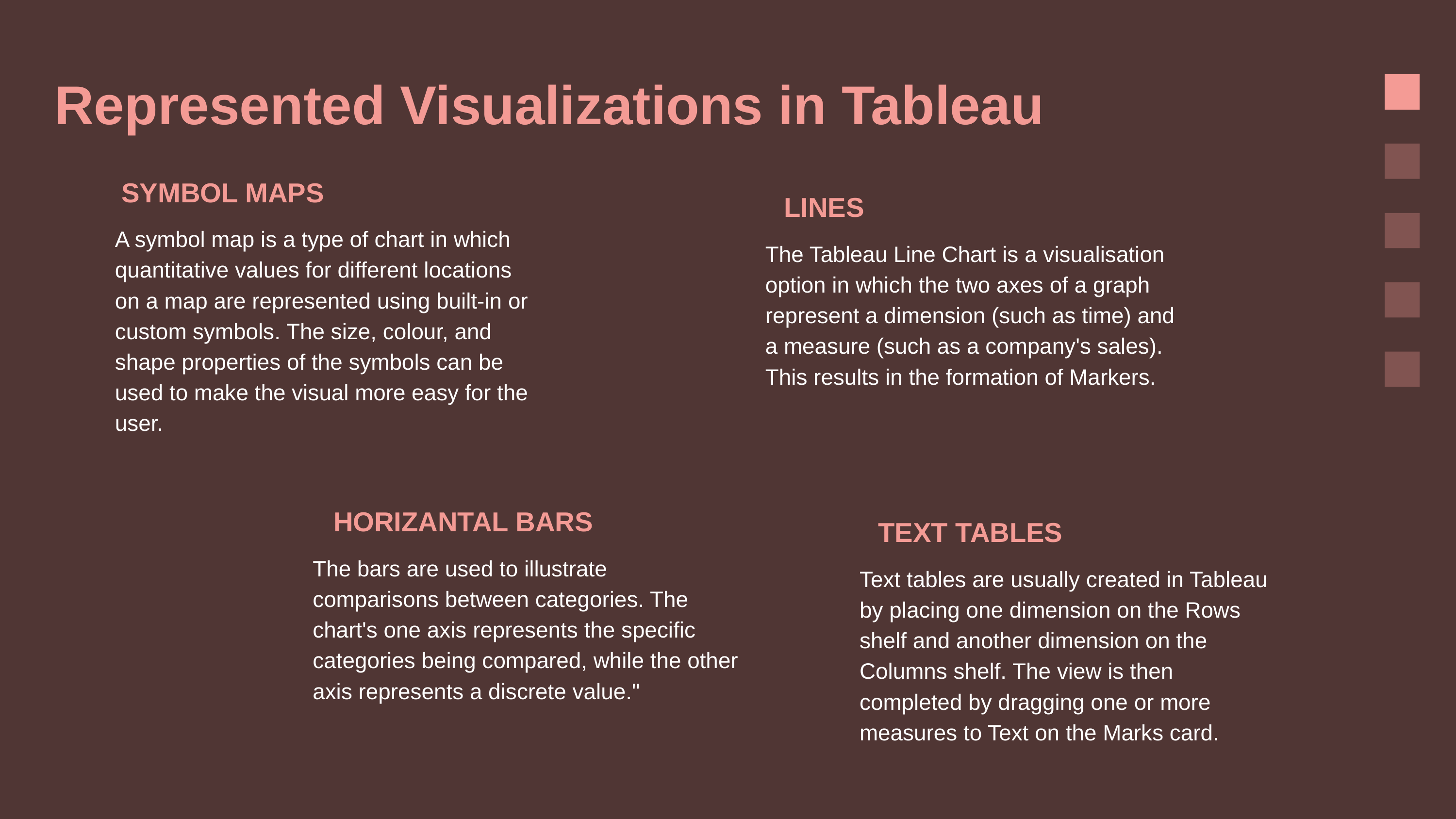

Represented Visualizations in Tableau

SYMBOL MAPS
A symbol map is a type of chart in which quantitative values for different locations on a map are represented using built-in or custom symbols. The size, colour, and shape properties of the symbols can be used to make the visual more easy for the user.
LINES
The Tableau Line Chart is a visualisation option in which the two axes of a graph represent a dimension (such as time) and a measure (such as a company's sales). This results in the formation of Markers.
HORIZANTAL BARS
The bars are used to illustrate comparisons between categories. The chart's one axis represents the specific categories being compared, while the other axis represents a discrete value."
TEXT TABLES
Text tables are usually created in Tableau by placing one dimension on the Rows shelf and another dimension on the Columns shelf. The view is then completed by dragging one or more measures to Text on the Marks card.